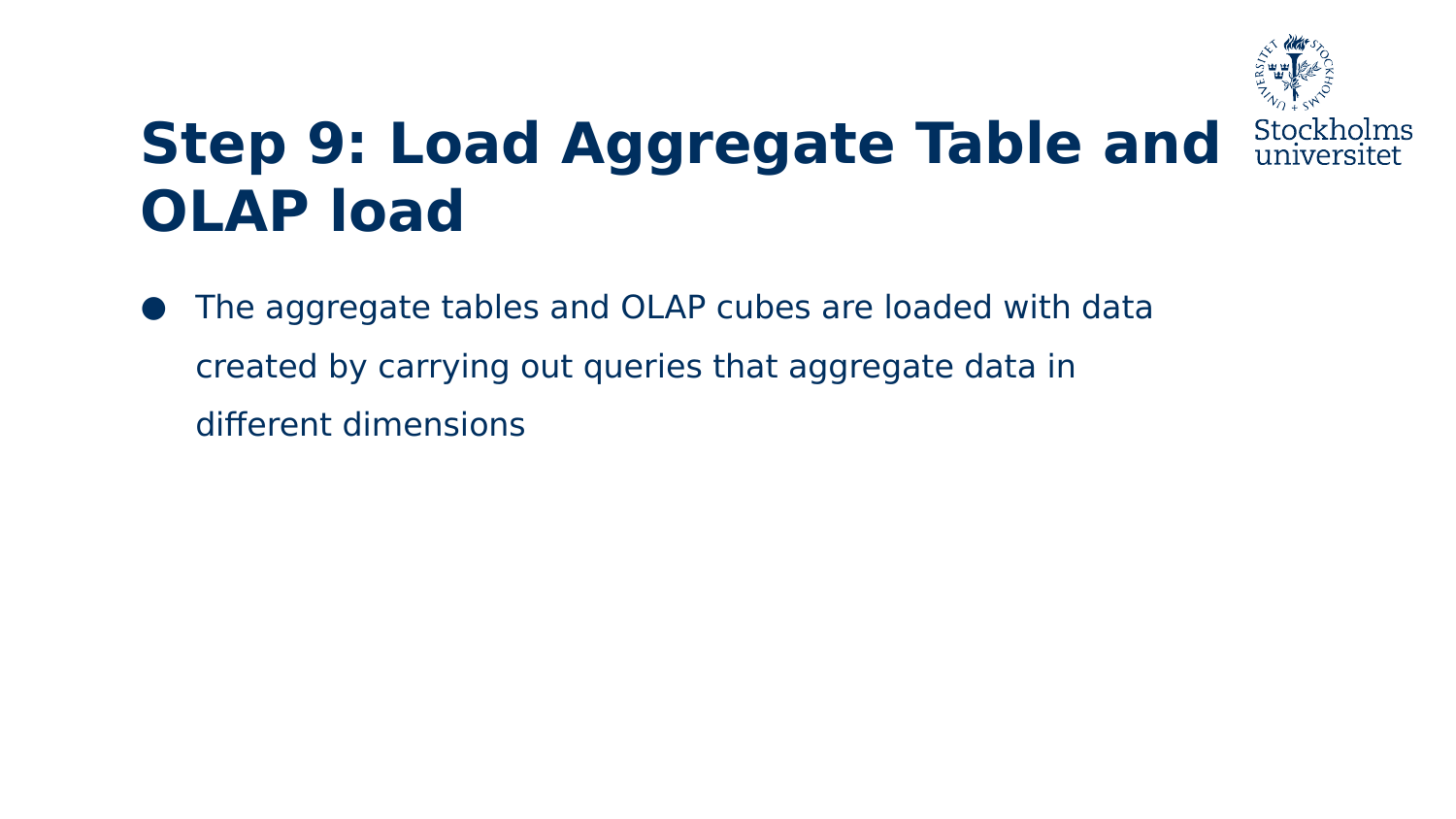

# Step 9: Load Aggregate Table and OLAP load
The aggregate tables and OLAP cubes are loaded with data created by carrying out queries that aggregate data in different dimensions